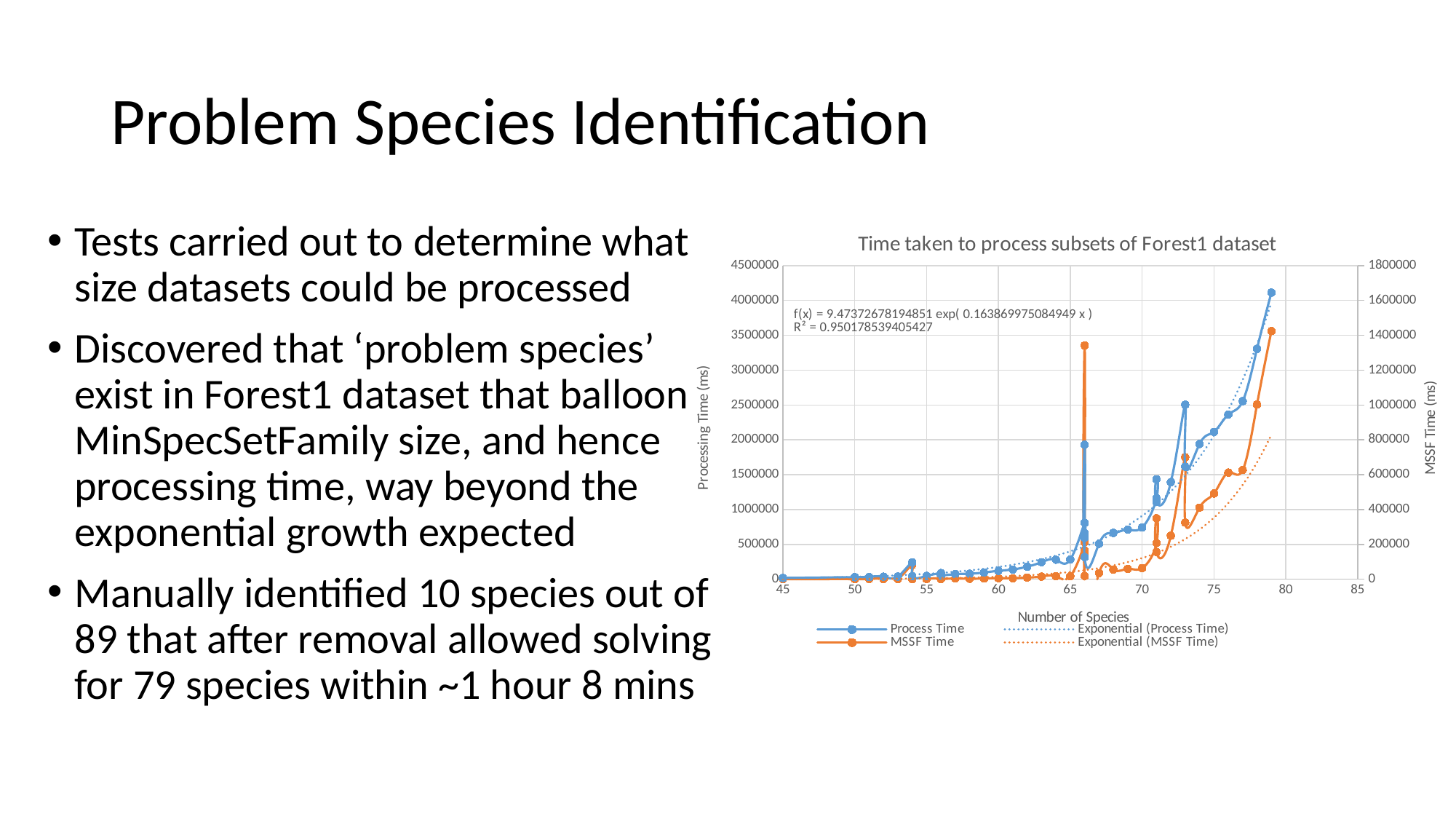

# Problem Species Identification
Tests carried out to determine what size datasets could be processed
Discovered that ‘problem species’ exist in Forest1 dataset that balloon MinSpecSetFamily size, and hence processing time, way beyond the exponential growth expected
Manually identified 10 species out of 89 that after removal allowed solving for 79 species within ~1 hour 8 mins

### Chart: Time taken to process subsets of Forest1 dataset

| Category |  |  |
|---|---|---|